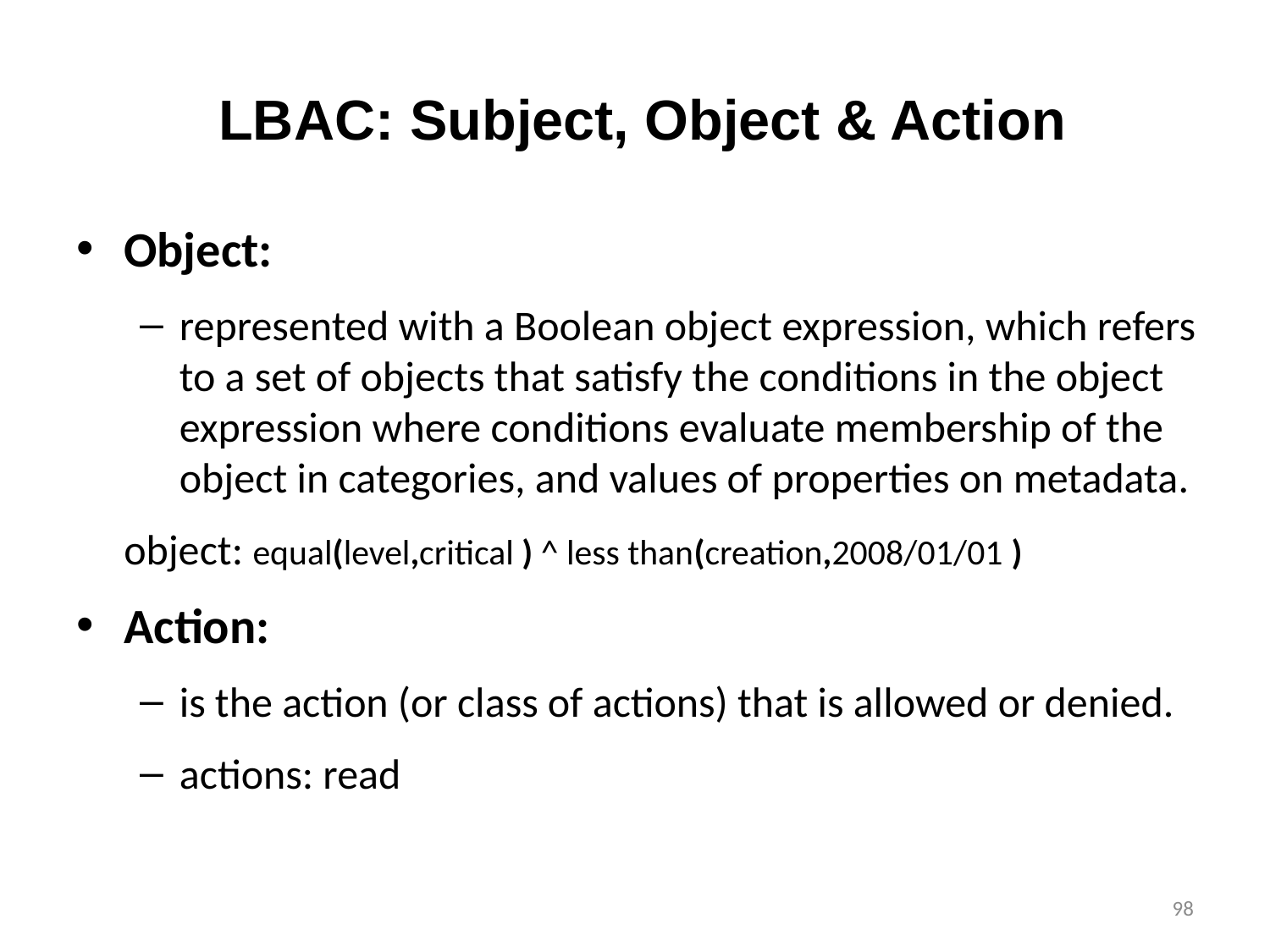

# LBAC: Subject, Object & Action
Object:
represented with a Boolean object expression, which refers to a set of objects that satisfy the conditions in the object expression where conditions evaluate membership of the object in categories, and values of properties on metadata.
object: equal(level,critical ) ^ less than(creation,2008/01/01 )
Action:
is the action (or class of actions) that is allowed or denied.
actions: read
98